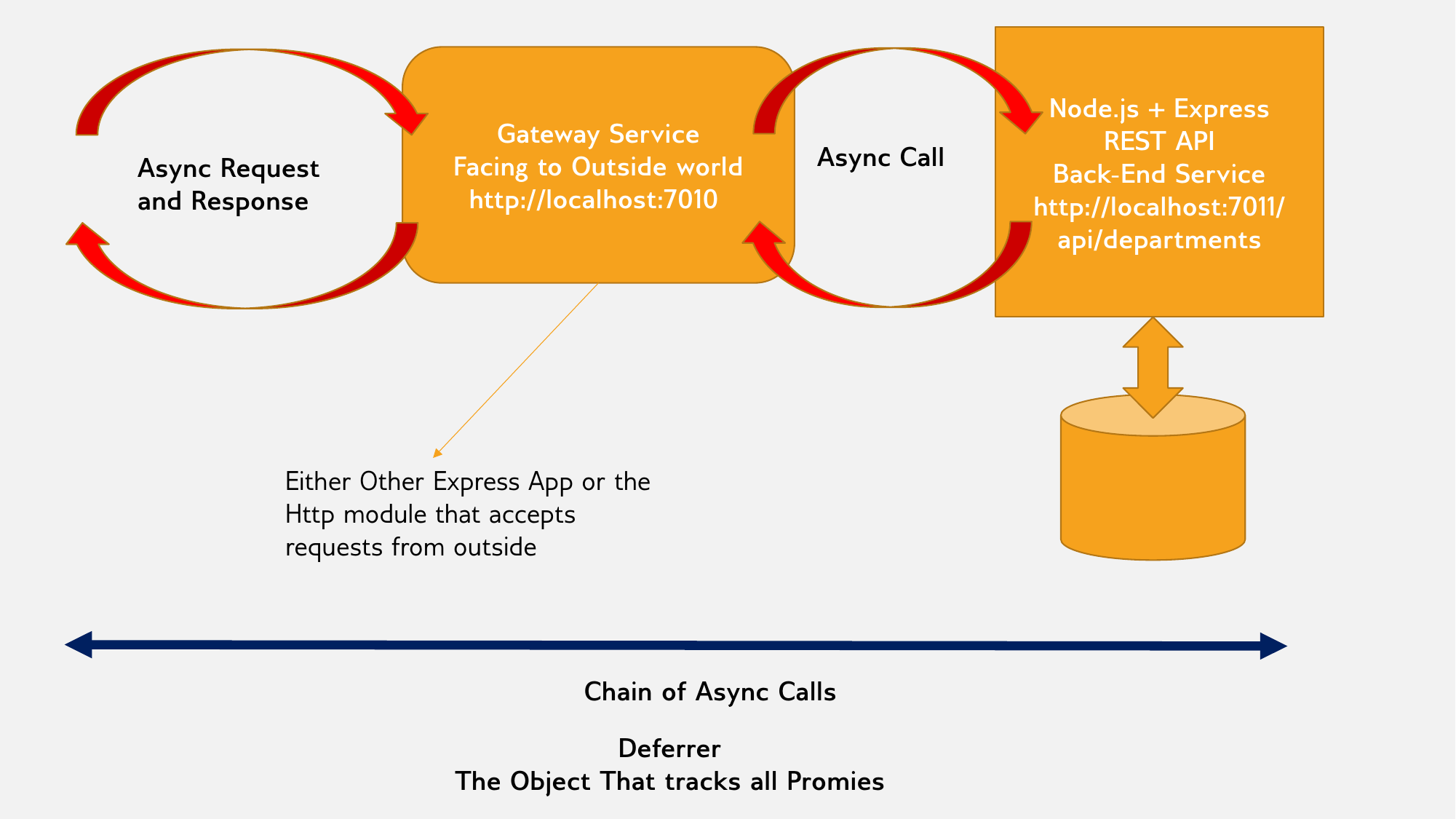

Node.js + Express
REST API
Back-End Service
http://localhost:7011/api/departments
Gateway Service
Facing to Outside world
http://localhost:7010

Async Call
Async Request and Response

Either Other Express App or the Http module that accepts requests from outside
Chain of Async Calls
Deferrer
The Object That tracks all Promies